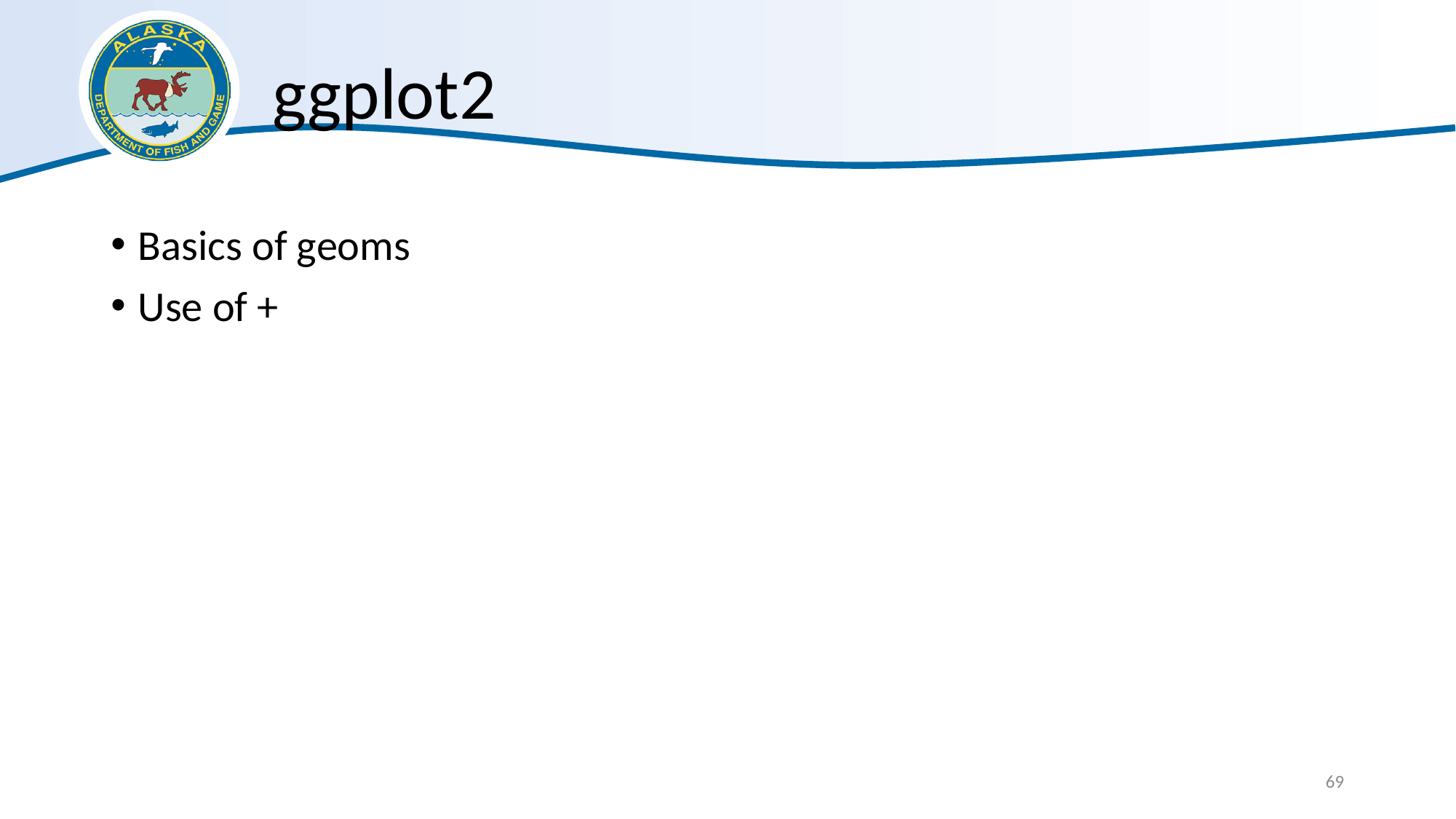

# ggplot2
Basics of geoms
Use of +
69